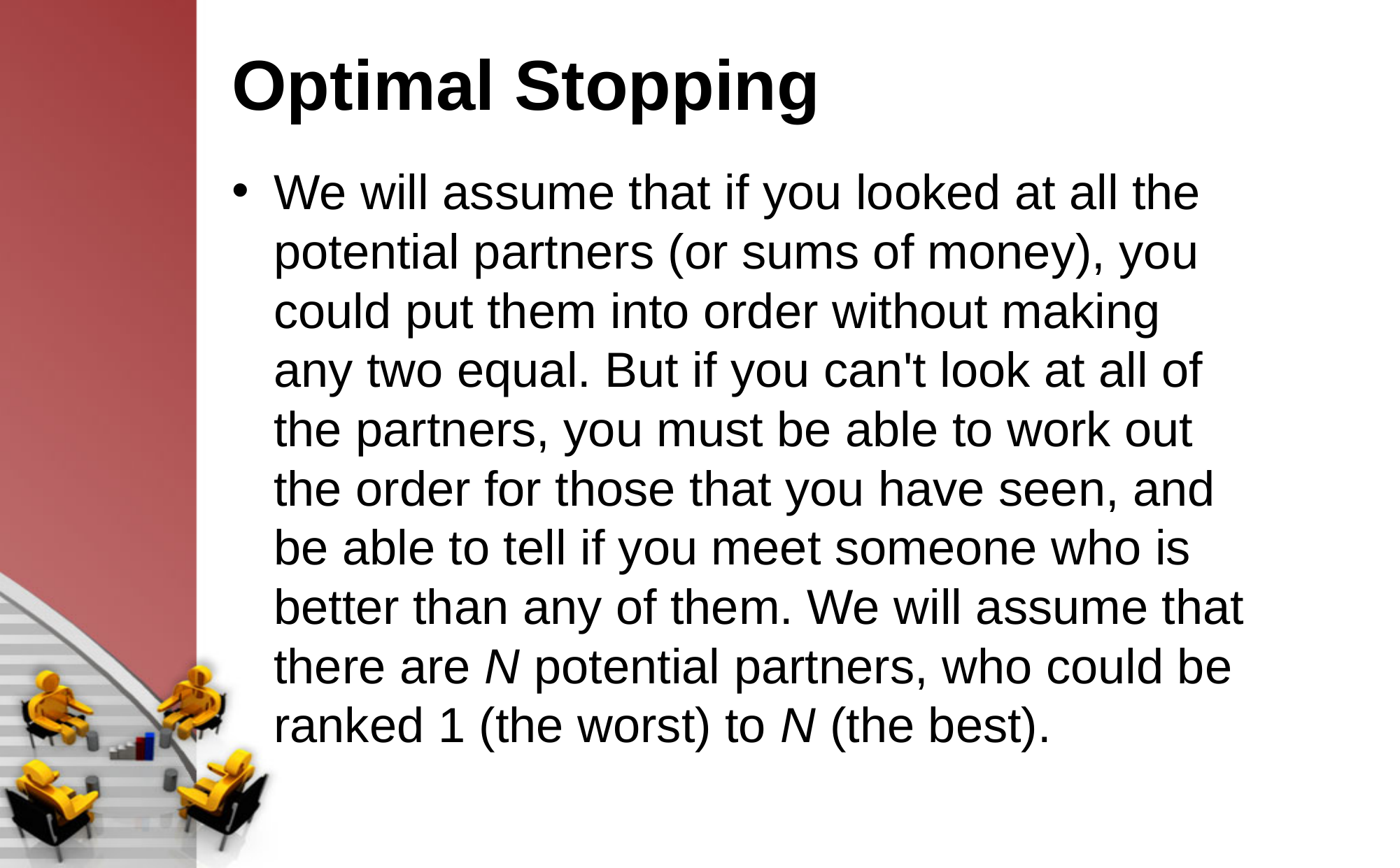

# Optimal Stopping
We will assume that if you looked at all the potential partners (or sums of money), you could put them into order without making any two equal. But if you can't look at all of the partners, you must be able to work out the order for those that you have seen, and be able to tell if you meet someone who is better than any of them. We will assume that there are N potential partners, who could be ranked 1 (the worst) to N (the best).